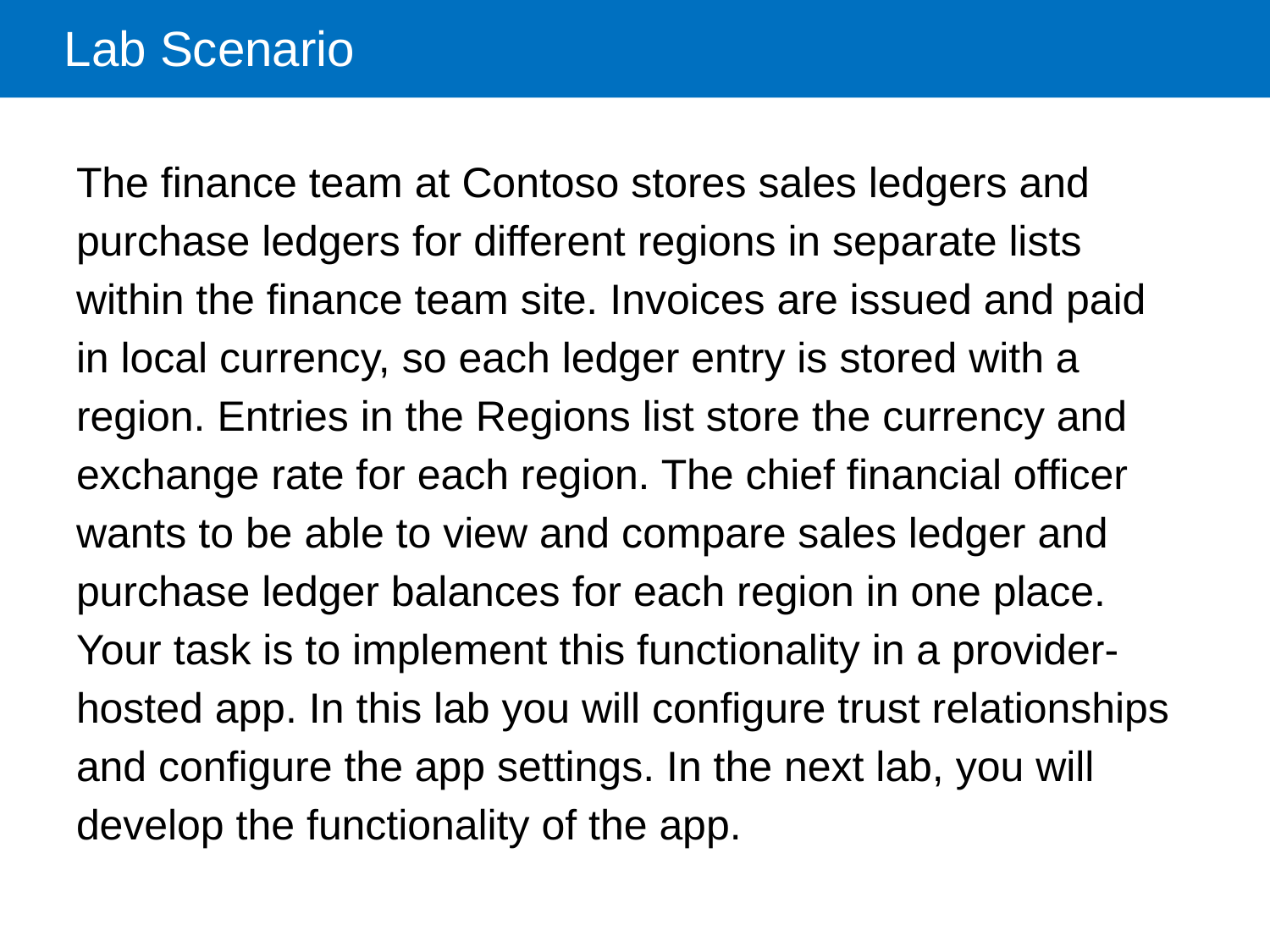

# Lab Scenario
The finance team at Contoso stores sales ledgers and purchase ledgers for different regions in separate lists within the finance team site. Invoices are issued and paid in local currency, so each ledger entry is stored with a region. Entries in the Regions list store the currency and exchange rate for each region. The chief financial officer wants to be able to view and compare sales ledger and purchase ledger balances for each region in one place. Your task is to implement this functionality in a provider-hosted app. In this lab you will configure trust relationships and configure the app settings. In the next lab, you will develop the functionality of the app.